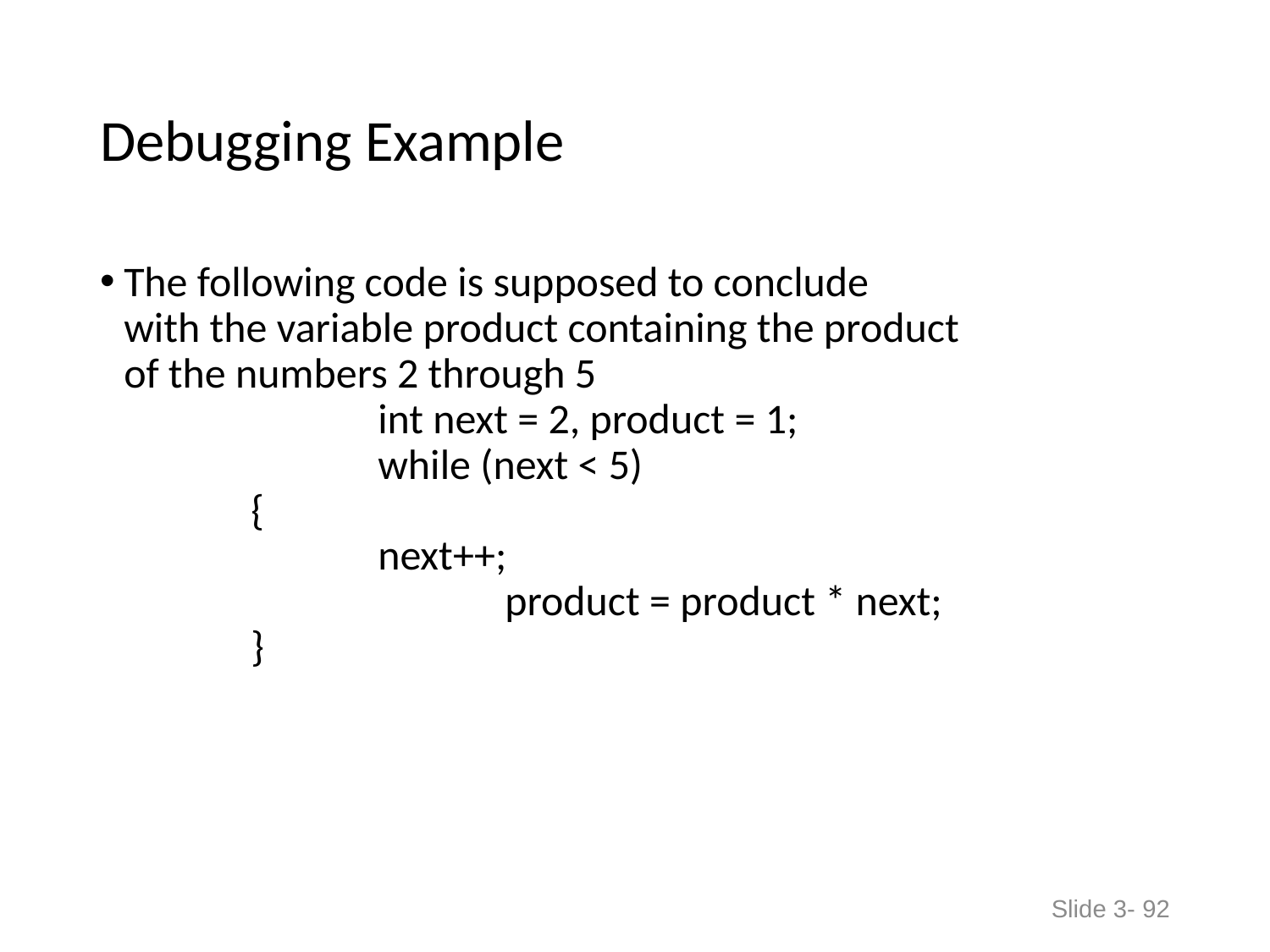

# Debugging Example
The following code is supposed to conclude
with the variable product containing the product
of the numbers 2 through 5
		int next = 2, product = 1;
   		while (next < 5)
        	{
             		next++;
 	        		product = product * next;
         	}
Slide 3- 92